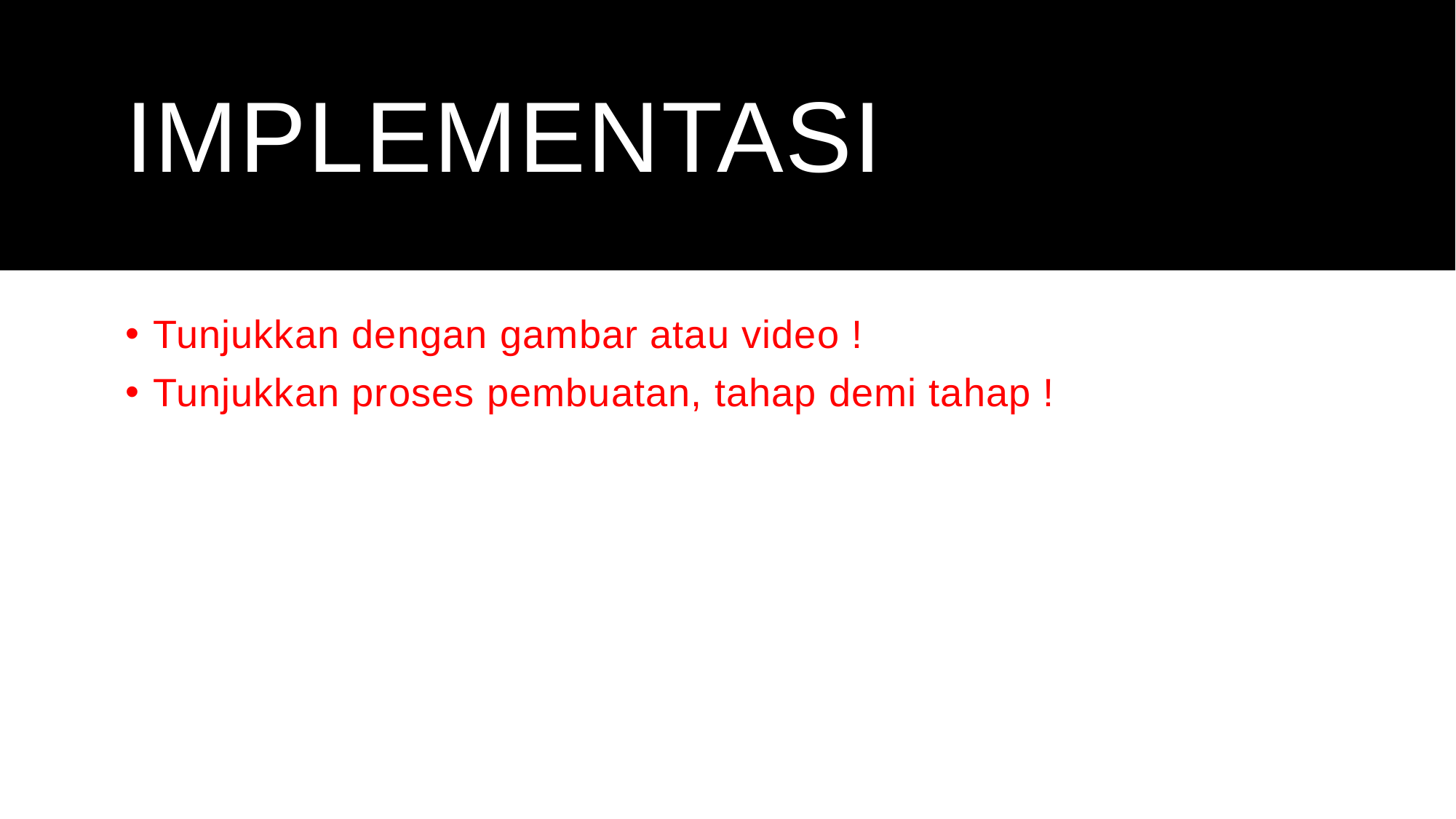

# implementasi
Tunjukkan dengan gambar atau video !
Tunjukkan proses pembuatan, tahap demi tahap !